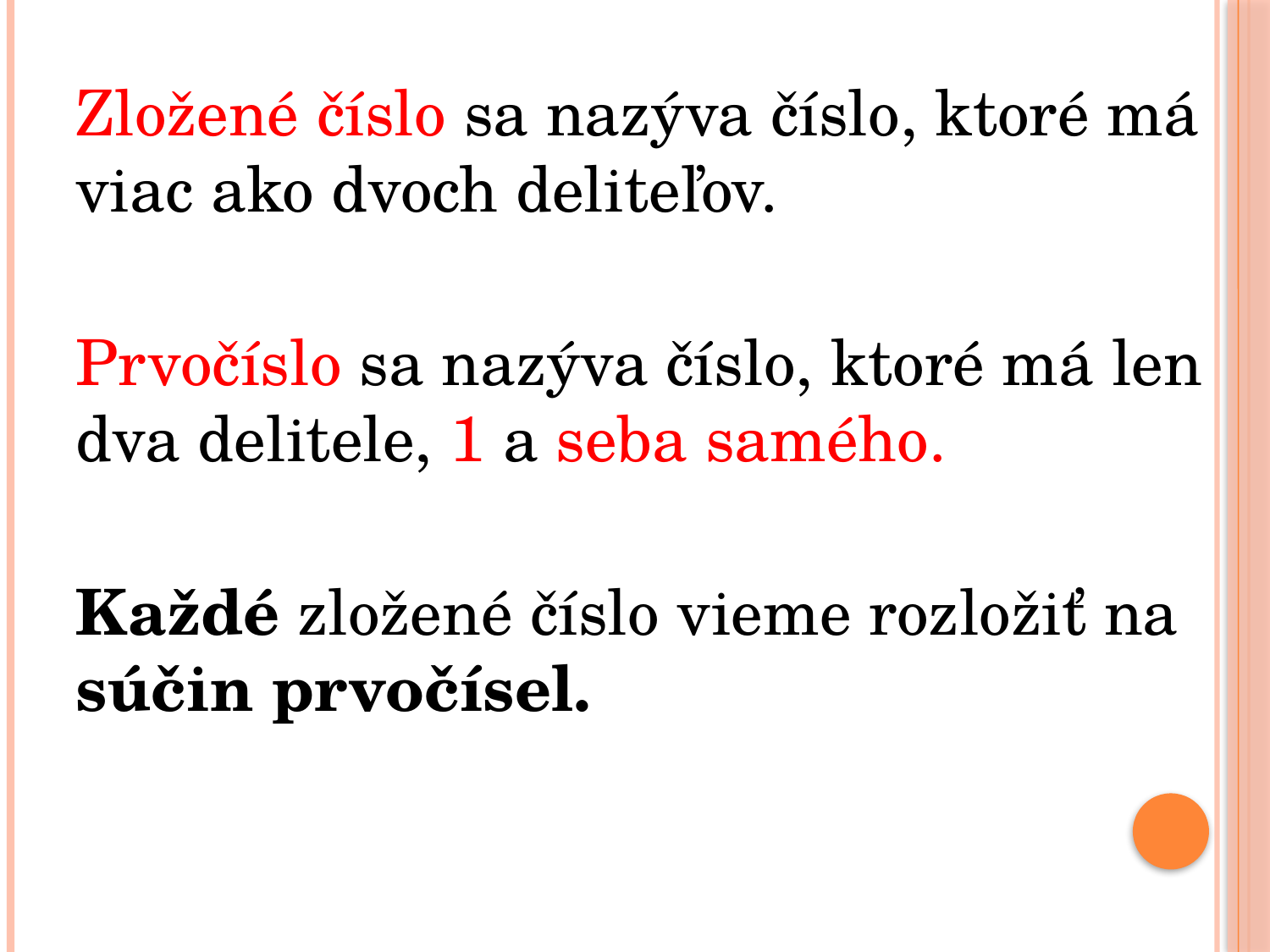

Zložené číslo sa nazýva číslo, ktoré má viac ako dvoch deliteľov.

Prvočíslo sa nazýva číslo, ktoré má len dva delitele, 1 a seba samého.

Každé zložené číslo vieme rozložiť na súčin prvočísel.